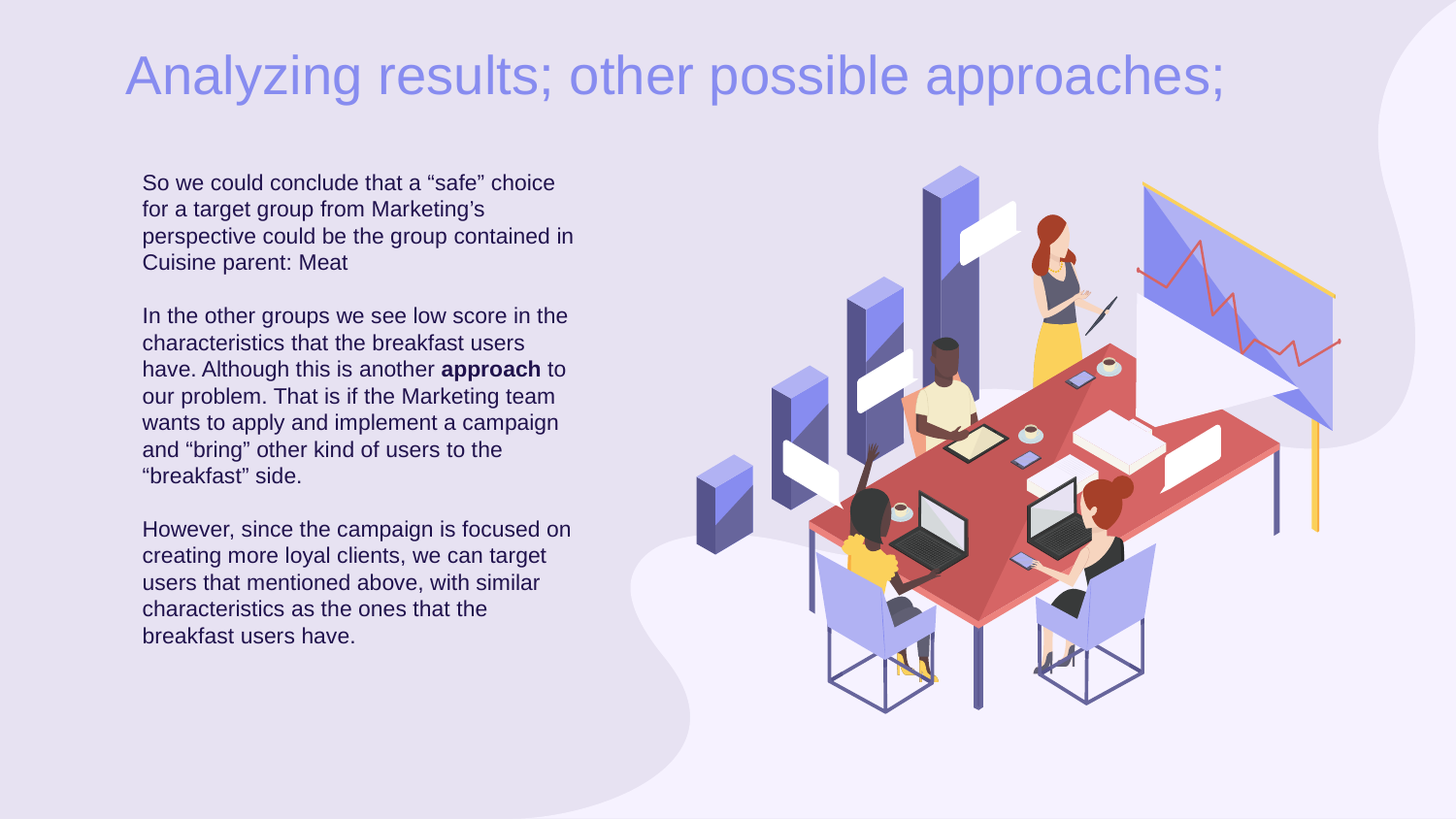

Analyzing results; other possible approaches;

So we could conclude that a “safe” choice for a target group from Marketing’s perspective could be the group contained in Cuisine parent: Meat

In the other groups we see low score in the characteristics that the breakfast users have. Although this is another approach to our problem. That is if the Marketing team wants to apply and implement a campaign and “bring” other kind of users to the “breakfast” side.

However, since the campaign is focused on creating more loyal clients, we can target users that mentioned above, with similar characteristics as the ones that the breakfast users have.